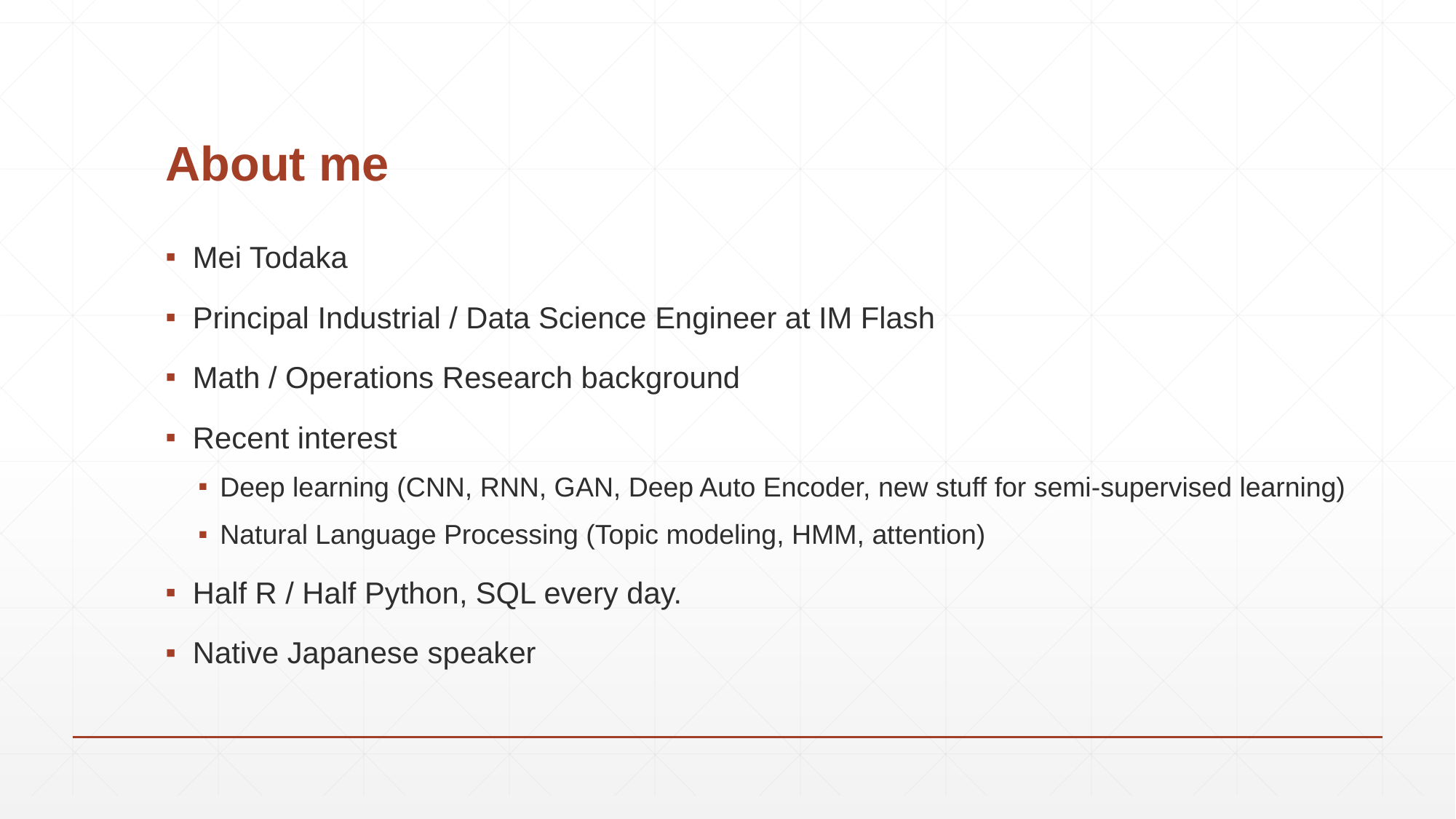

# About me
Mei Todaka
Principal Industrial / Data Science Engineer at IM Flash
Math / Operations Research background
Recent interest
Deep learning (CNN, RNN, GAN, Deep Auto Encoder, new stuff for semi-supervised learning)
Natural Language Processing (Topic modeling, HMM, attention)
Half R / Half Python, SQL every day.
Native Japanese speaker